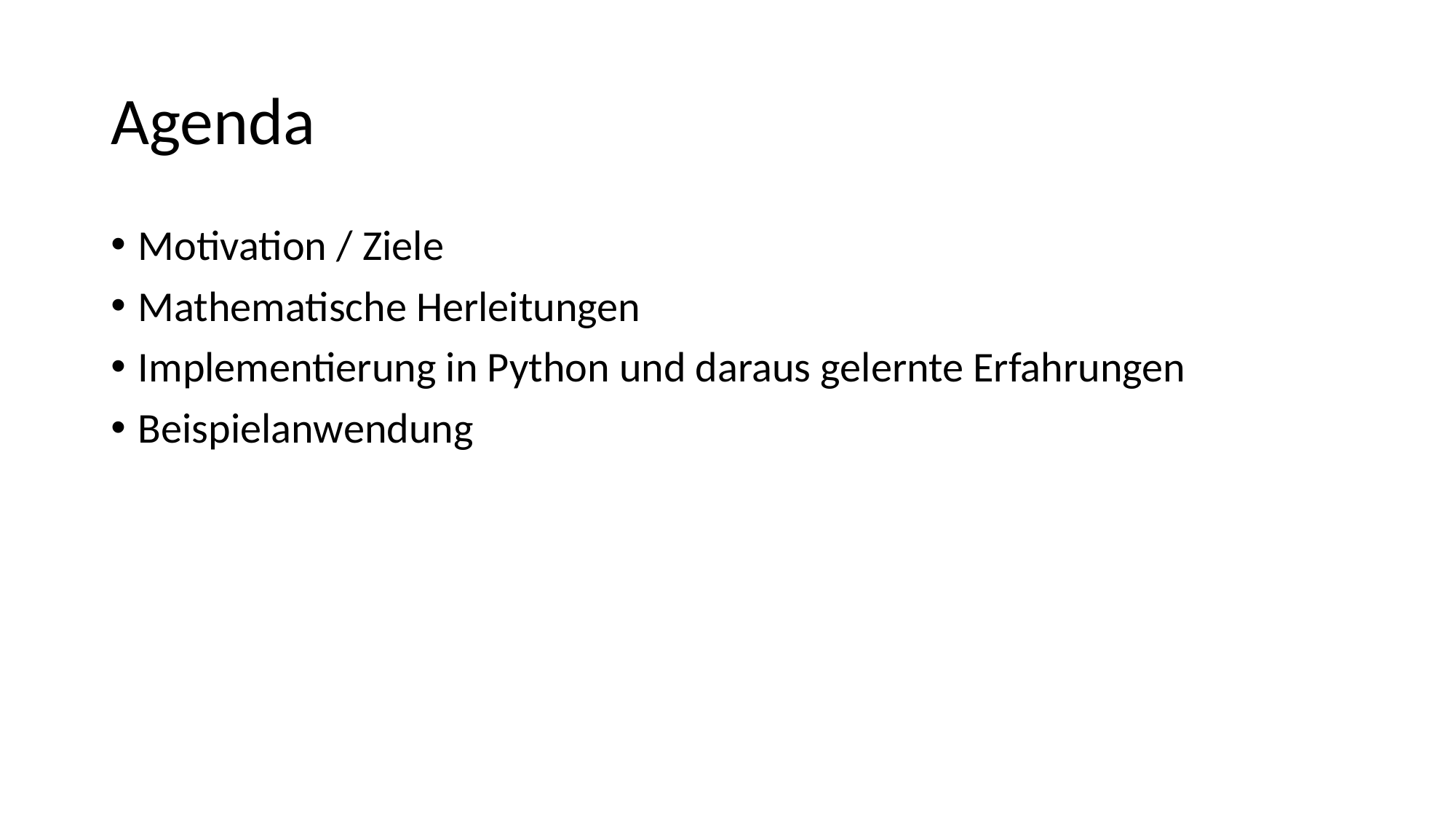

# Agenda
Motivation / Ziele
Mathematische Herleitungen
Implementierung in Python und daraus gelernte Erfahrungen
Beispielanwendung